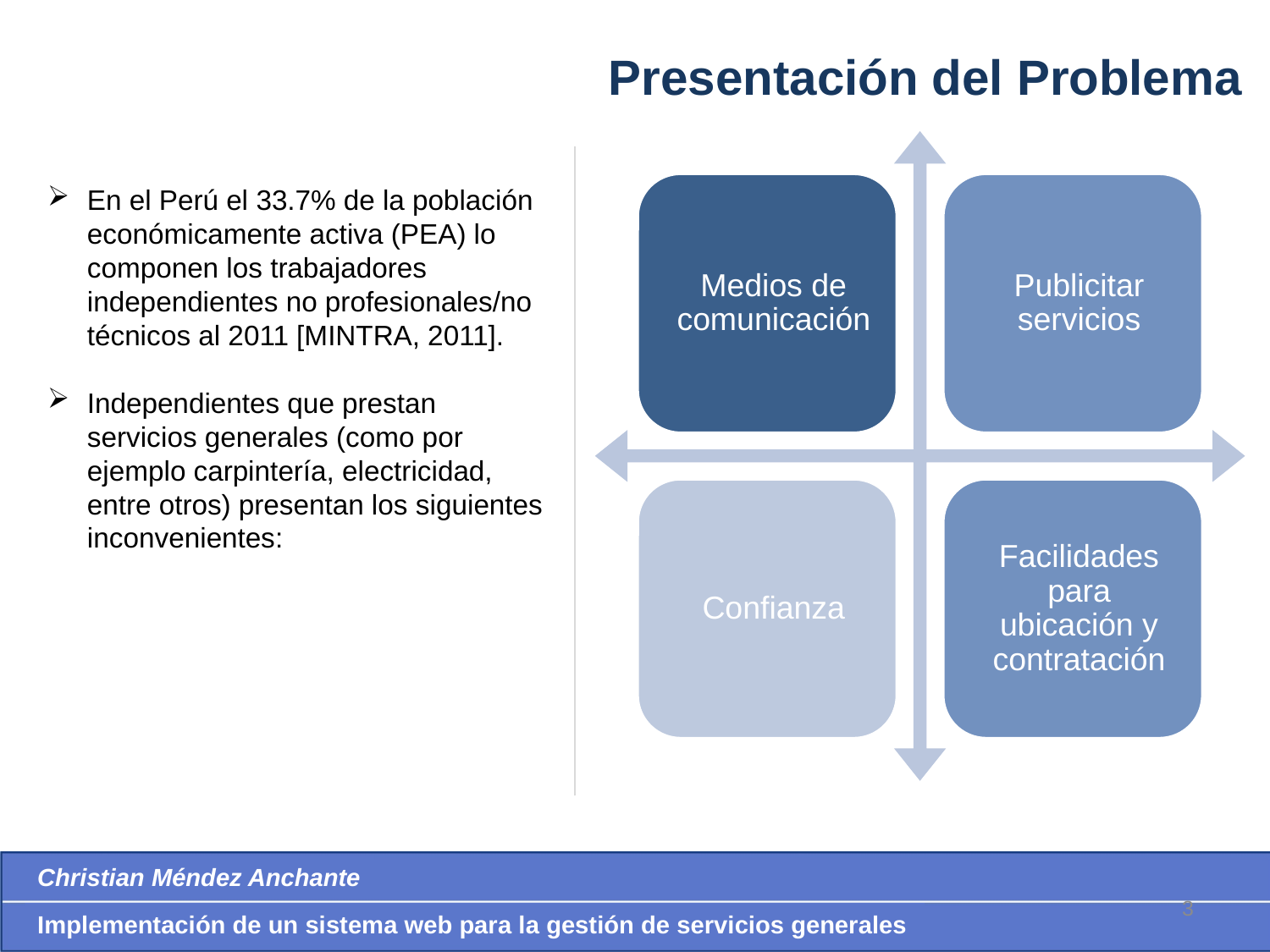

Presentación del Problema

Medios de comunicación
Publicitar servicios
Confianza
Facilidades para ubicación y contratación
En el Perú el 33.7% de la población económicamente activa (PEA) lo componen los trabajadores independientes no profesionales/no técnicos al 2011 [MINTRA, 2011].
Independientes que prestan servicios generales (como por ejemplo carpintería, electricidad, entre otros) presentan los siguientes inconvenientes:
Christian Méndez Anchante
Implementación de un sistema web para la gestión de servicios generales
3